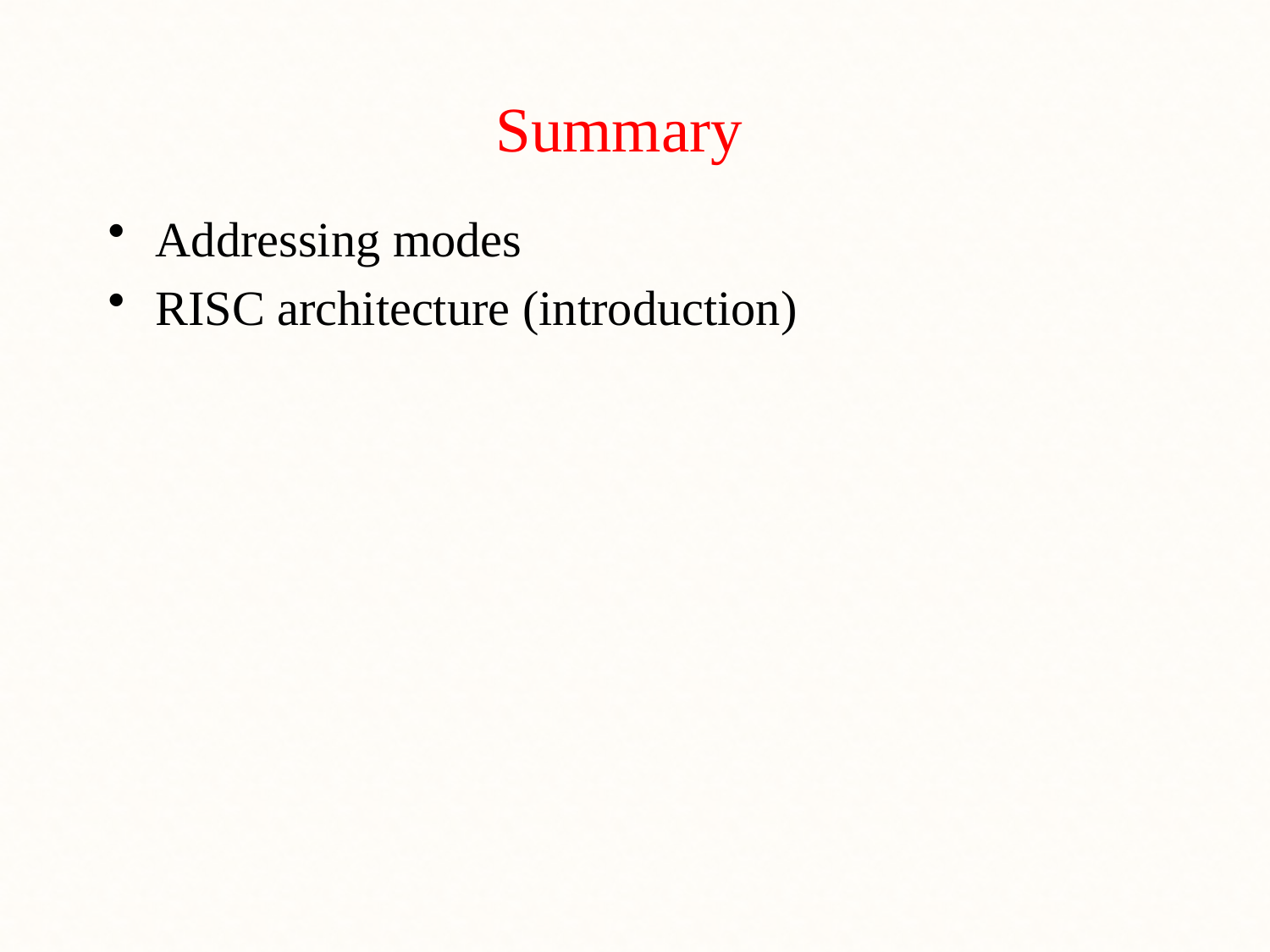

# Summary
Addressing modes
RISC architecture (introduction)